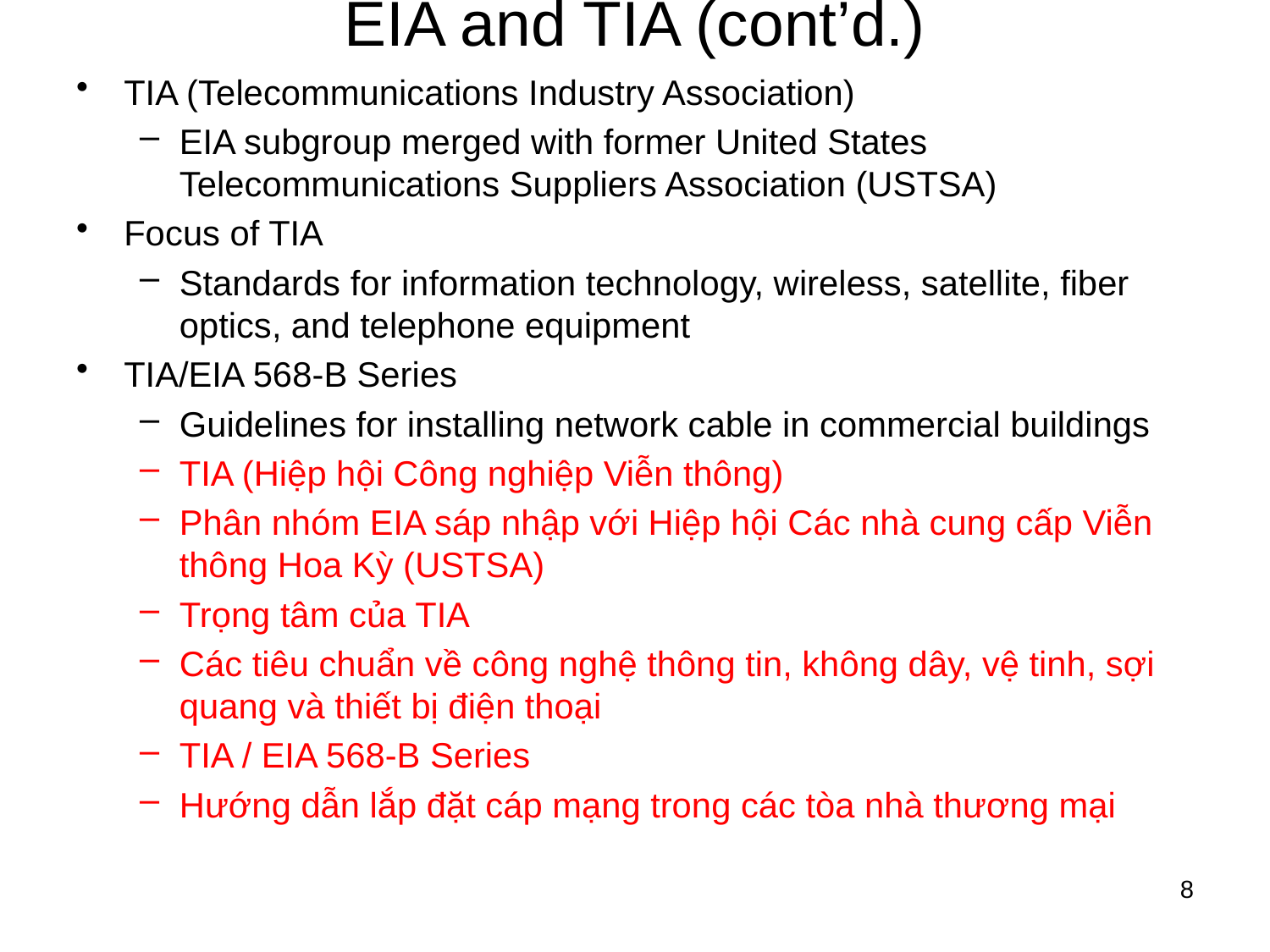

# EIA and TIA (cont’d.)
TIA (Telecommunications Industry Association)
EIA subgroup merged with former United States Telecommunications Suppliers Association (USTSA)
Focus of TIA
Standards for information technology, wireless, satellite, fiber optics, and telephone equipment
TIA/EIA 568-B Series
Guidelines for installing network cable in commercial buildings
TIA (Hiệp hội Công nghiệp Viễn thông)
Phân nhóm EIA sáp nhập với Hiệp hội Các nhà cung cấp Viễn thông Hoa Kỳ (USTSA)
Trọng tâm của TIA
Các tiêu chuẩn về công nghệ thông tin, không dây, vệ tinh, sợi quang và thiết bị điện thoại
TIA / EIA 568-B Series
Hướng dẫn lắp đặt cáp mạng trong các tòa nhà thương mại
8